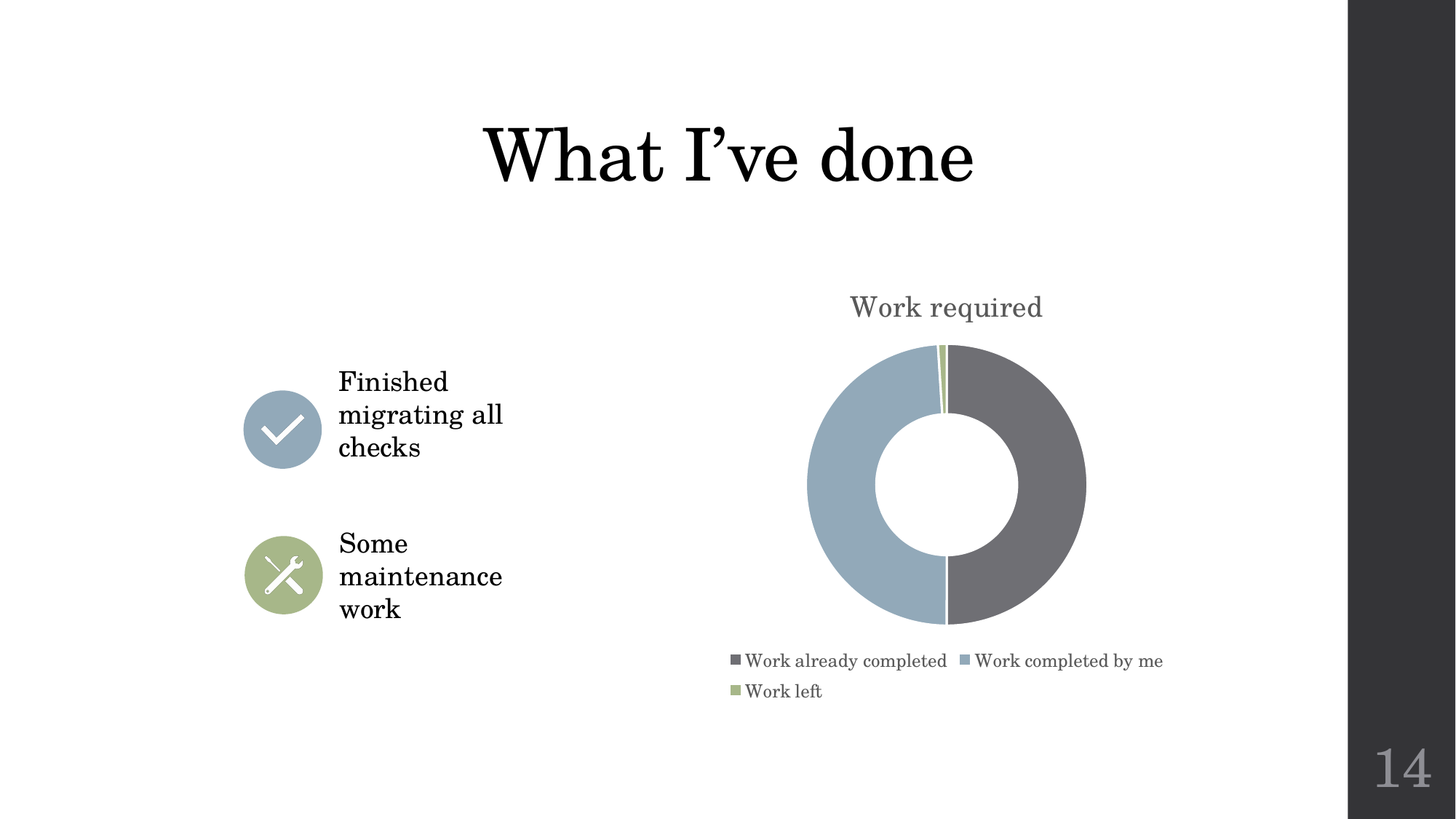

# What I’ve done
Finished migrating all checks
Some maintenance work

### Chart:

| Category | Work required |
|---|---|
| Work already completed | 50.0 |
| Work completed by me | 49.0 |
| Work left | 1.0 |
14